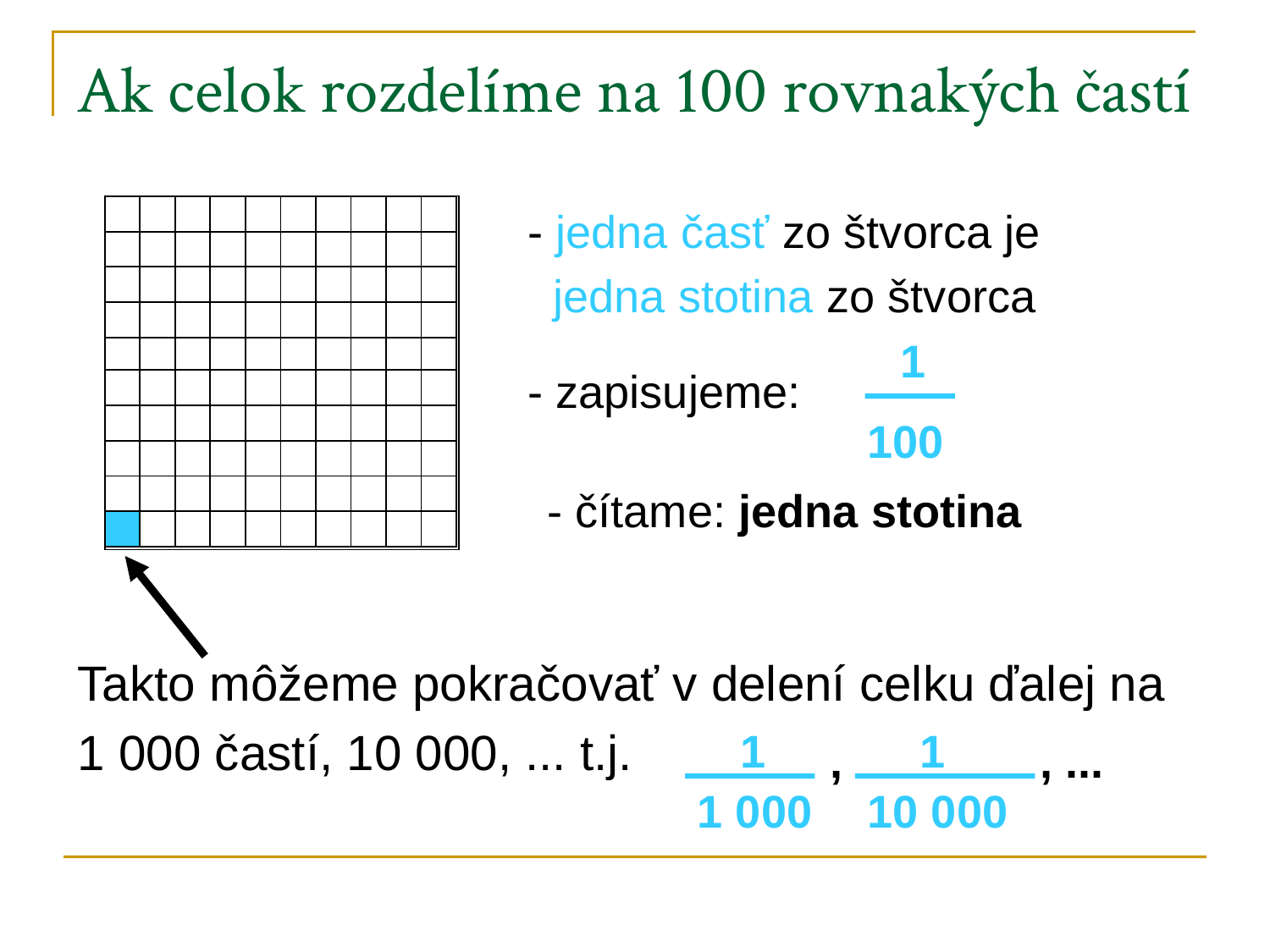

# Ak celok rozdelíme na 100 rovnakých častí
|  |  |  |  |  |  |  |  |  |  |
| --- | --- | --- | --- | --- | --- | --- | --- | --- | --- |
|  |  |  |  |  |  |  |  |  |  |
|  |  |  |  |  |  |  |  |  |  |
|  |  |  |  |  |  |  |  |  |  |
|  |  |  |  |  |  |  |  |  |  |
|  |  |  |  |  |  |  |  |  |  |
|  |  |  |  |  |  |  |  |  |  |
|  |  |  |  |  |  |  |  |  |  |
|  |  |  |  |  |  |  |  |  |  |
|  |  |  |  |  |  |  |  |  |  |

|  |  |  |  |  |  |  |  |  |  |
| --- | --- | --- | --- | --- | --- | --- | --- | --- | --- |
|  |  |  |  |  |  |  |  |  |  |
|  |  |  |  |  |  |  |  |  |  |
|  |  |  |  |  |  |  |  |  |  |
|  |  |  |  |  |  |  |  |  |  |
|  |  |  |  |  |  |  |  |  |  |
|  |  |  |  |  |  |  |  |  |  |
|  |  |  |  |  |  |  |  |  |  |
|  |  |  |  |  |  |  |  |  |  |
|  |  |  |  |  |  |  |  |  |  |
- jedna časť zo štvorca je
  jedna stotina zo štvorca
 1
- zapisujeme:

100
- čítame: jedna stotina

Takto môžeme pokračovať v delení celku ďalej na
1 000 častí, 10 000, ... t.j.
 1
 1
 ,
 , ...

1 000

10 000